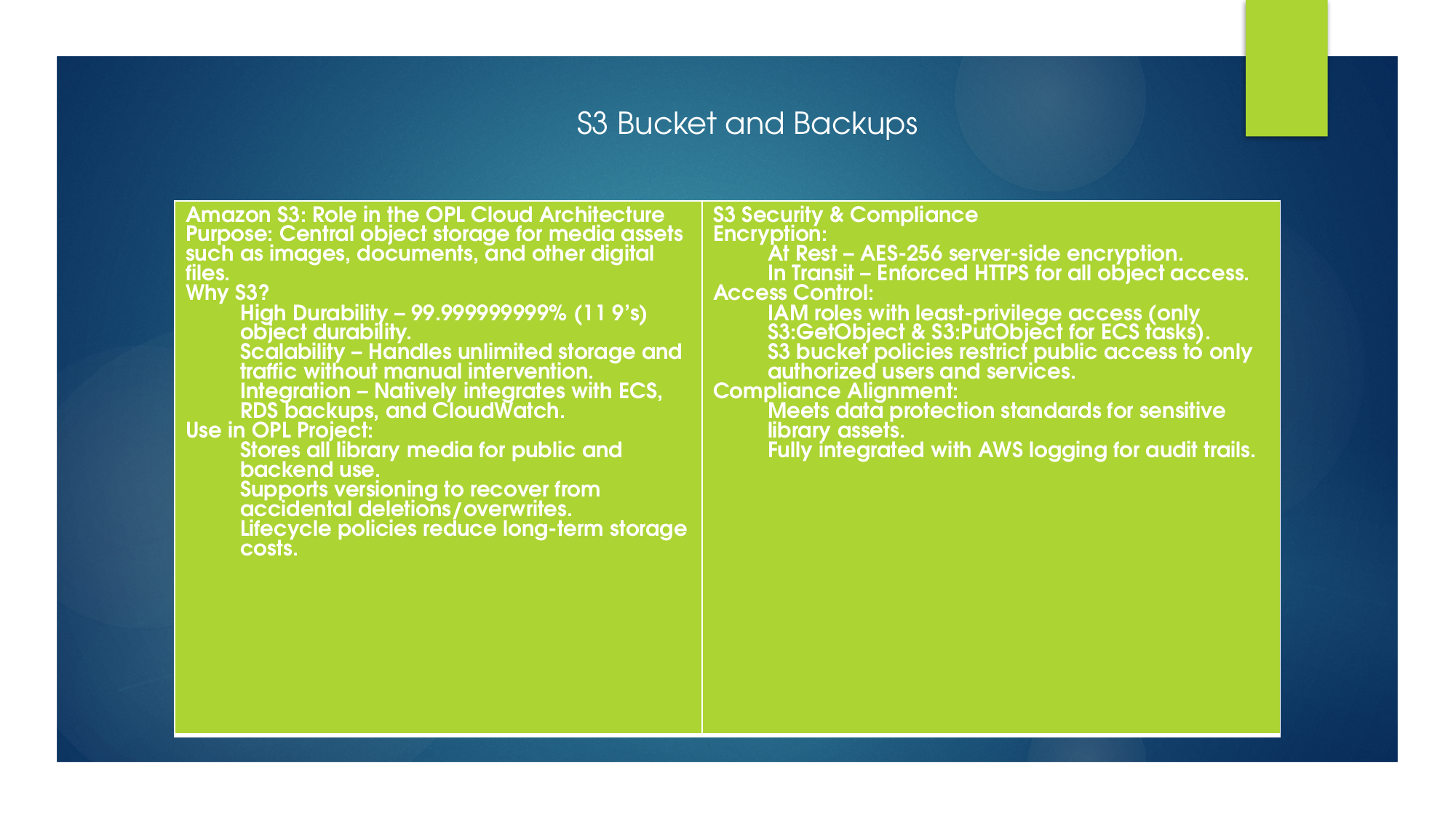

S3 Bucket and Backups
| Amazon S3: Role in the OPL Cloud Architecture Purpose: Central object storage for media assets such as images, documents, and other digital files. Why S3? High Durability – 99.999999999% (11 9’s) object durability. Scalability – Handles unlimited storage and traffic without manual intervention. Integration – Natively integrates with ECS, RDS backups, and CloudWatch. Use in OPL Project: Stores all library media for public and backend use. Supports versioning to recover from accidental deletions/overwrites. Lifecycle policies reduce long-term storage costs. | S3 Security & Compliance Encryption: At Rest – AES-256 server-side encryption. In Transit – Enforced HTTPS for all object access. Access Control: IAM roles with least-privilege access (only S3:GetObject & S3:PutObject for ECS tasks). S3 bucket policies restrict public access to only authorized users and services. Compliance Alignment: Meets data protection standards for sensitive library assets. Fully integrated with AWS logging for audit trails. |
| --- | --- |